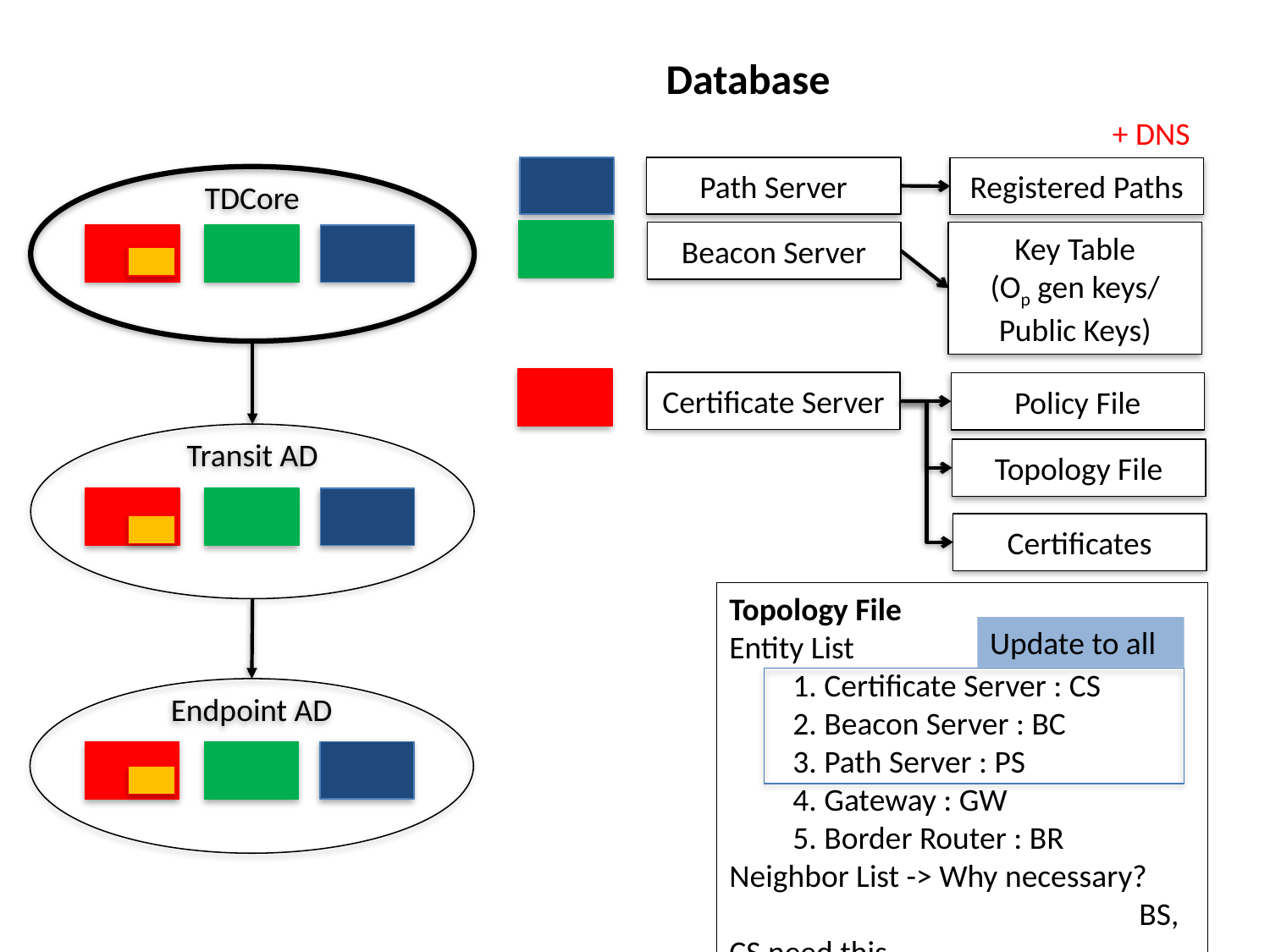

Database
+ DNS

Path Server
Registered Paths
TDCore

Key Table
(Op gen keys/
Public Keys)
Beacon Server

Certificate Server
Policy File
Transit AD

Topology File

Certificates

Topology File
Entity List
1. Certificate Server : CS
2. Beacon Server : BC
3. Path Server : PS
4. Gateway : GW
5. Border Router : BR
Neighbor List -> Why necessary?
			    BS, CS need this
Update to all

Endpoint AD